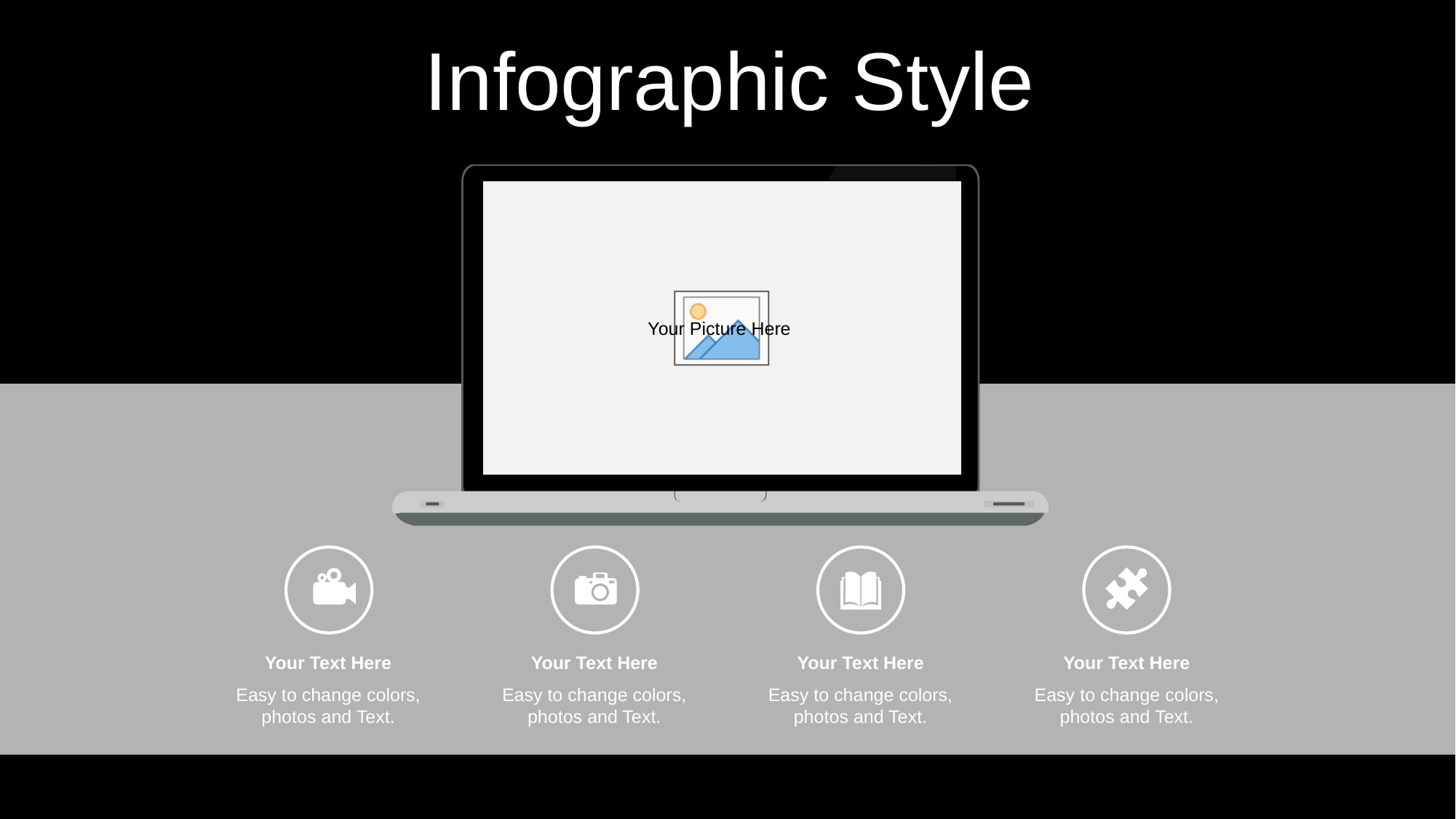

Infographic Style

Your Text Here
Easy to change colors, photos and Text.
Your Text Here
Easy to change colors, photos and Text.
Your Text Here
Easy to change colors, photos and Text.
Your Text Here
Easy to change colors, photos and Text.